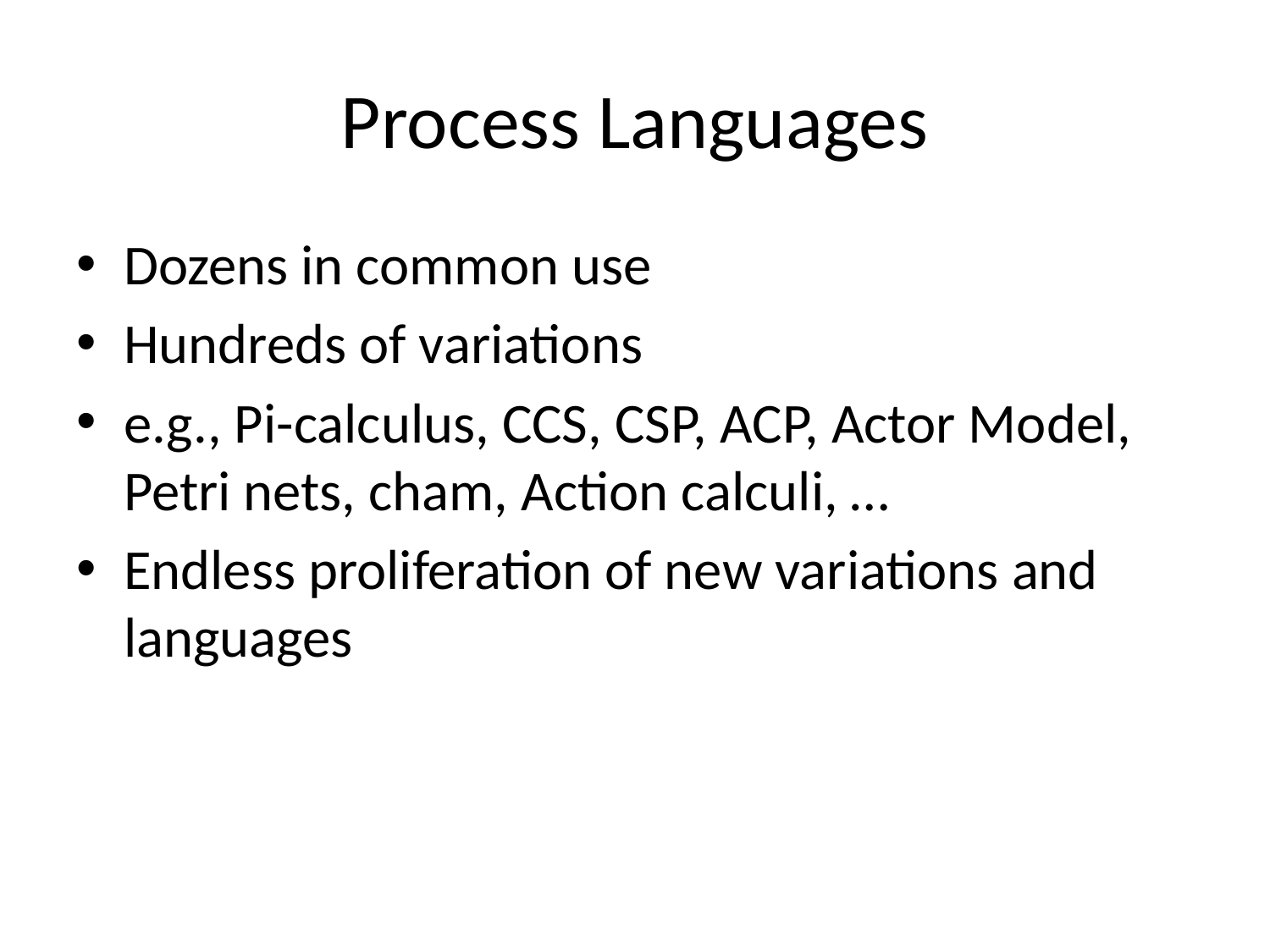

# Process Languages
Dozens in common use
Hundreds of variations
e.g., Pi-calculus, CCS, CSP, ACP, Actor Model, Petri nets, cham, Action calculi, …
Endless proliferation of new variations and languages